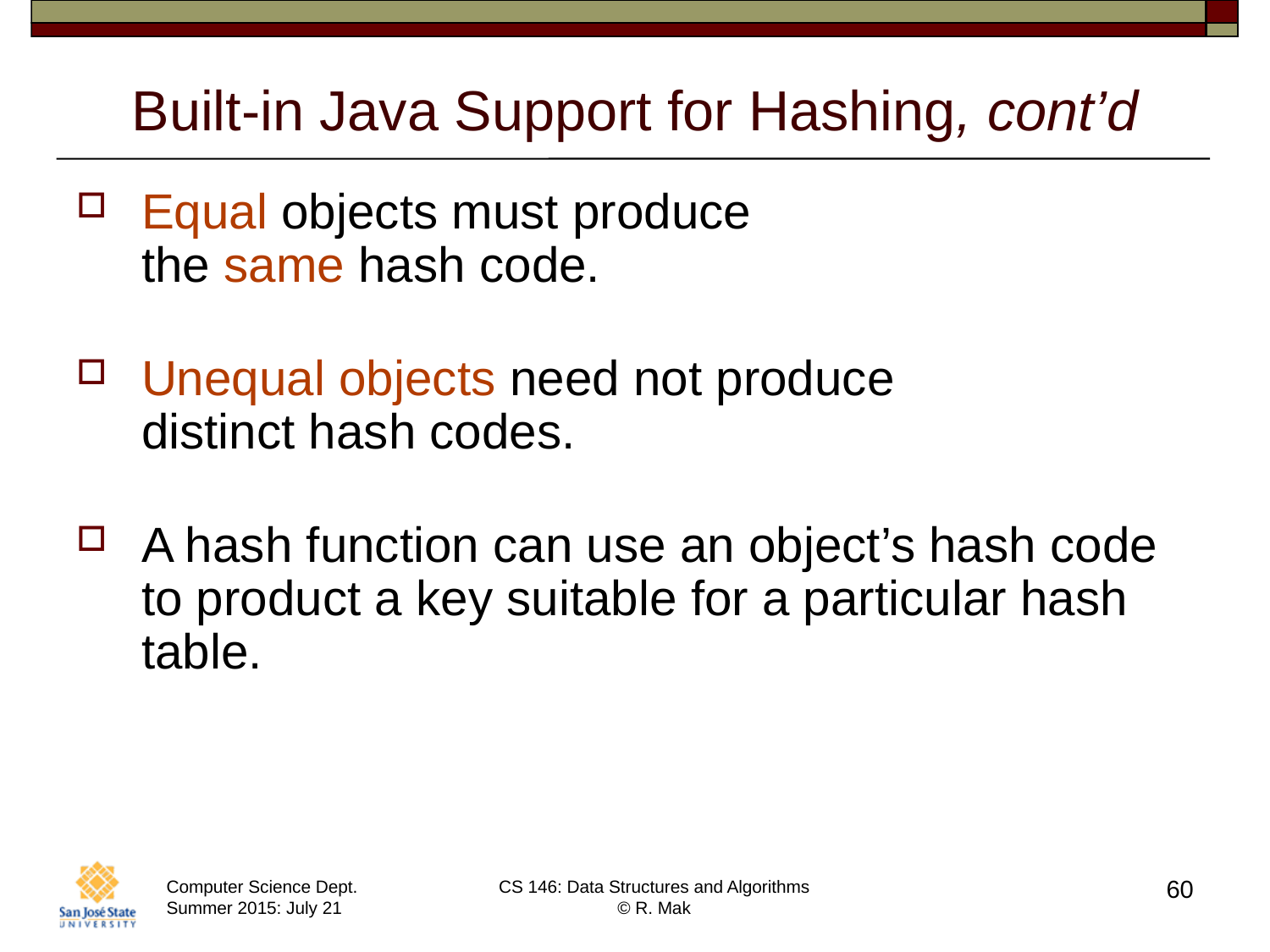

# Built-in Java Support for Hashing, cont’d
Equal objects must produce
the same hash code.

Unequal objects need not produce
distinct hash codes.

A hash function can use an object’s hash code to product a key suitable for a particular hash table.
60